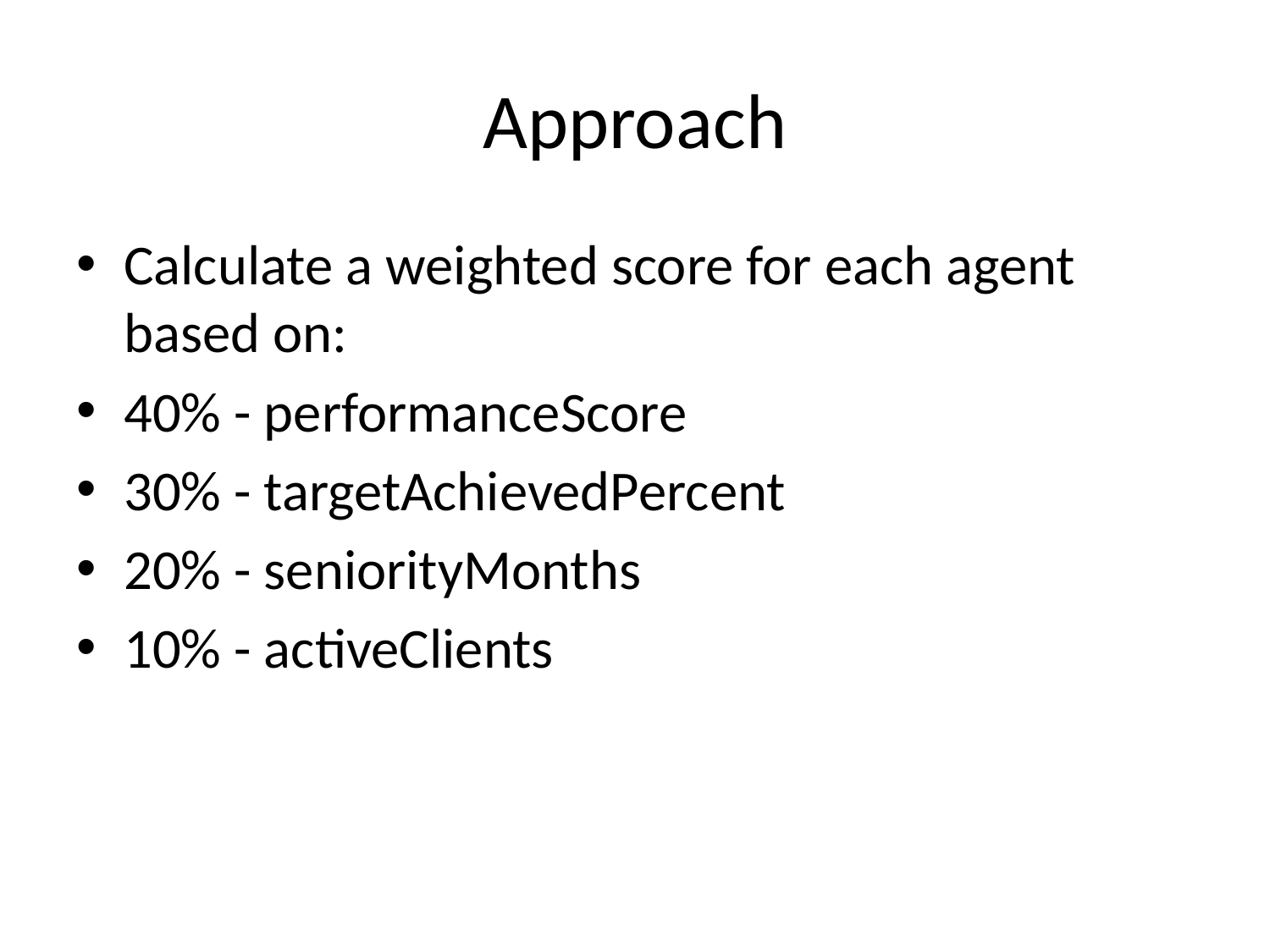

# Approach
Calculate a weighted score for each agent based on:
40% - performanceScore
30% - targetAchievedPercent
20% - seniorityMonths
10% - activeClients